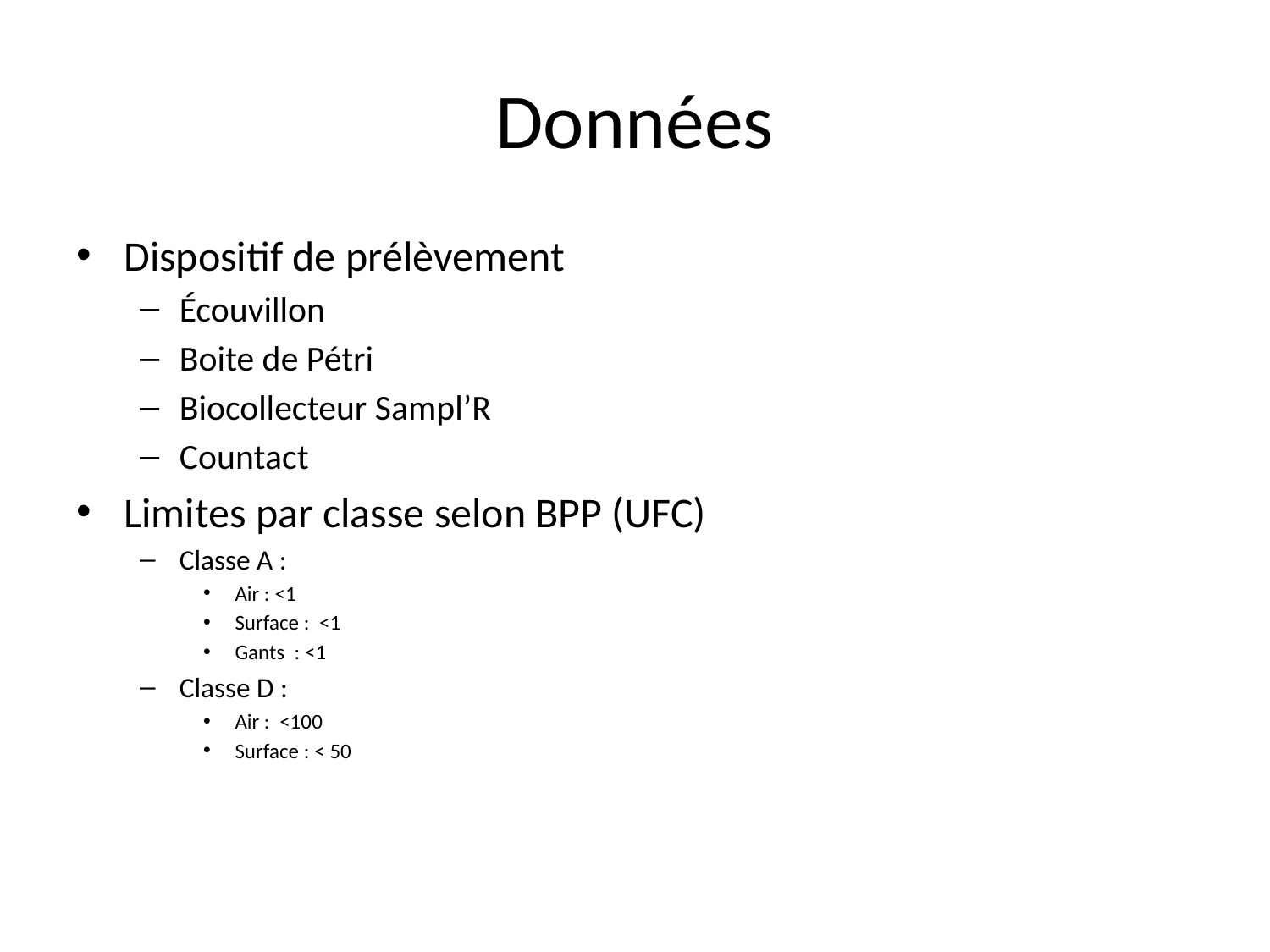

# Données
Dispositif de prélèvement
Écouvillon
Boite de Pétri
Biocollecteur Sampl’R
Countact
Limites par classe selon BPP (UFC)
Classe A :
Air : <1
Surface :  <1
Gants  : <1
Classe D :
Air :  <100
Surface : < 50